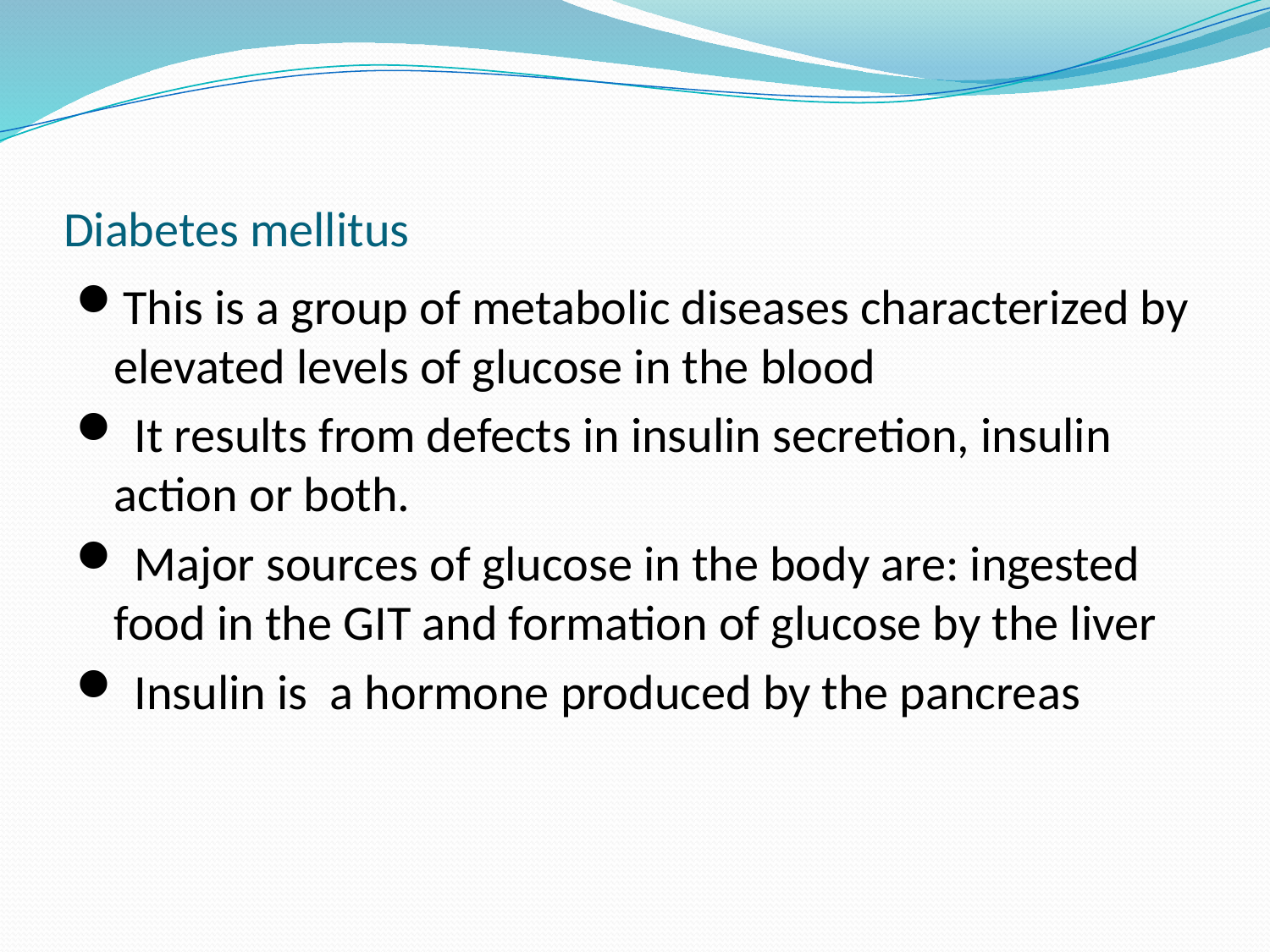

# Diabetes mellitus
This is a group of metabolic diseases characterized by elevated levels of glucose in the blood
 It results from defects in insulin secretion, insulin action or both.
 Major sources of glucose in the body are: ingested food in the GIT and formation of glucose by the liver
 Insulin is  a hormone produced by the pancreas